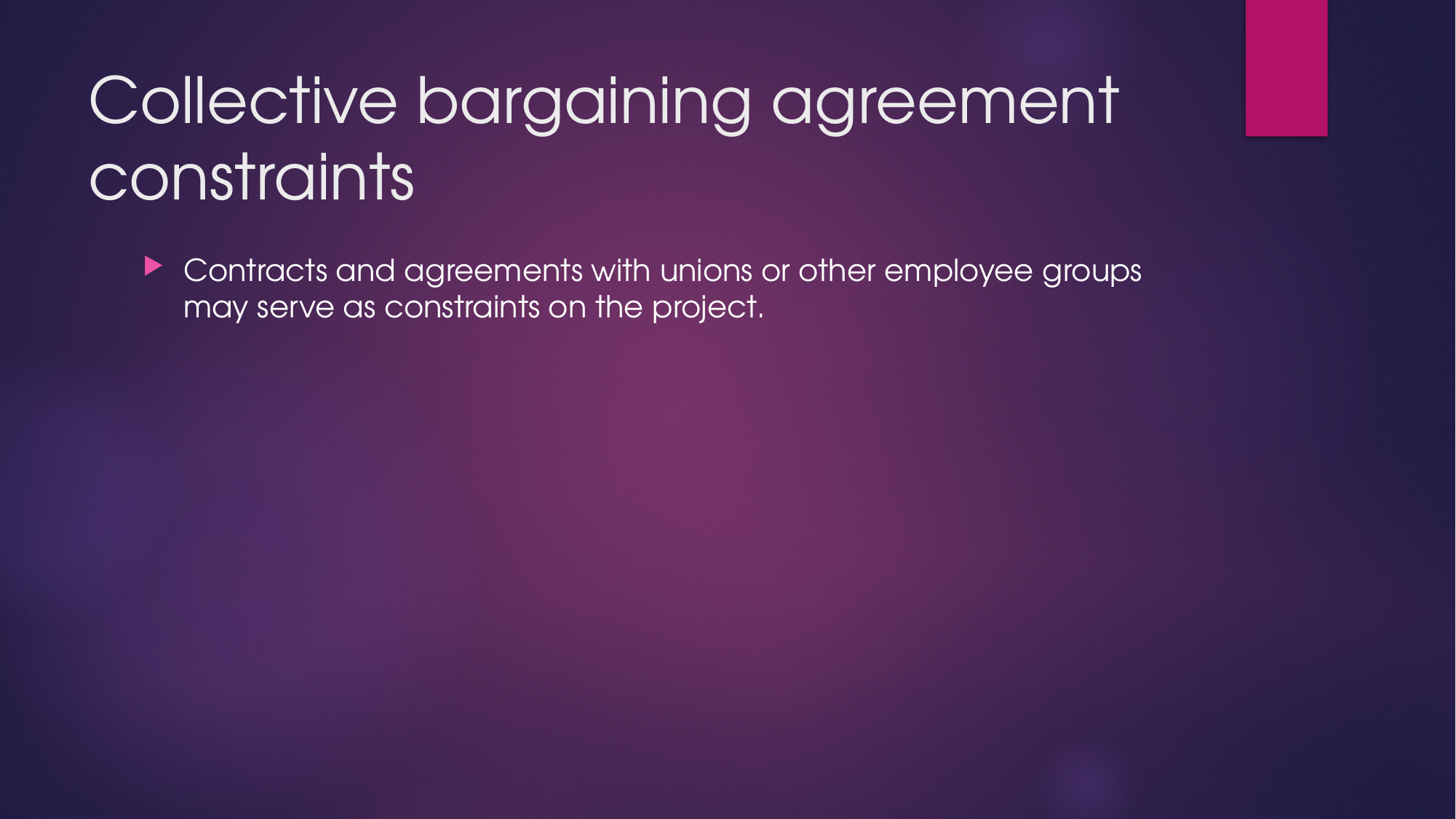

# Collective bargaining agreement constraints
Contracts and agreements with unions or other employee groups may serve as constraints on the project.